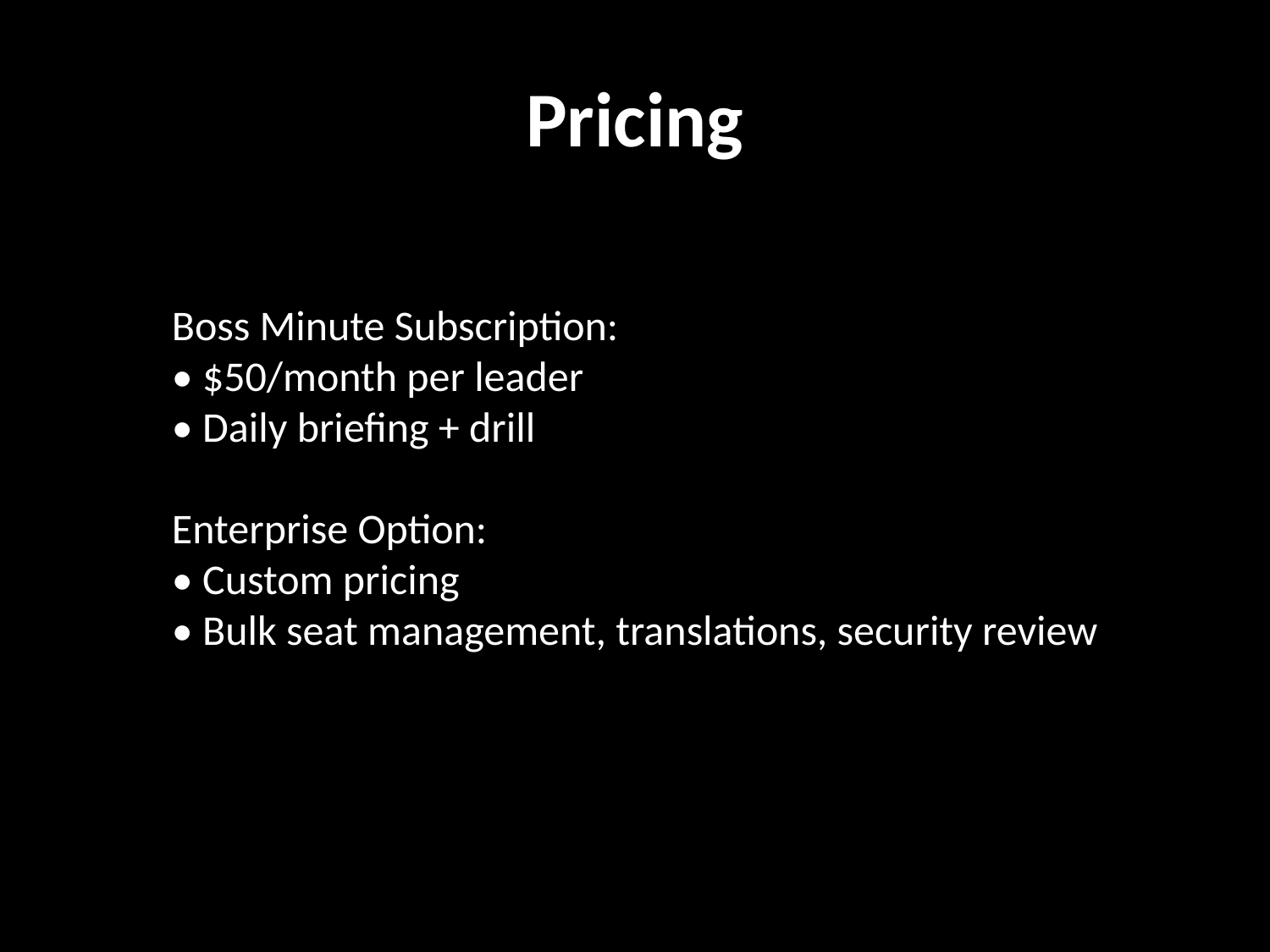

Pricing

Boss Minute Subscription:
• $50/month per leader
• Daily briefing + drill

Enterprise Option:
• Custom pricing
• Bulk seat management, translations, security review